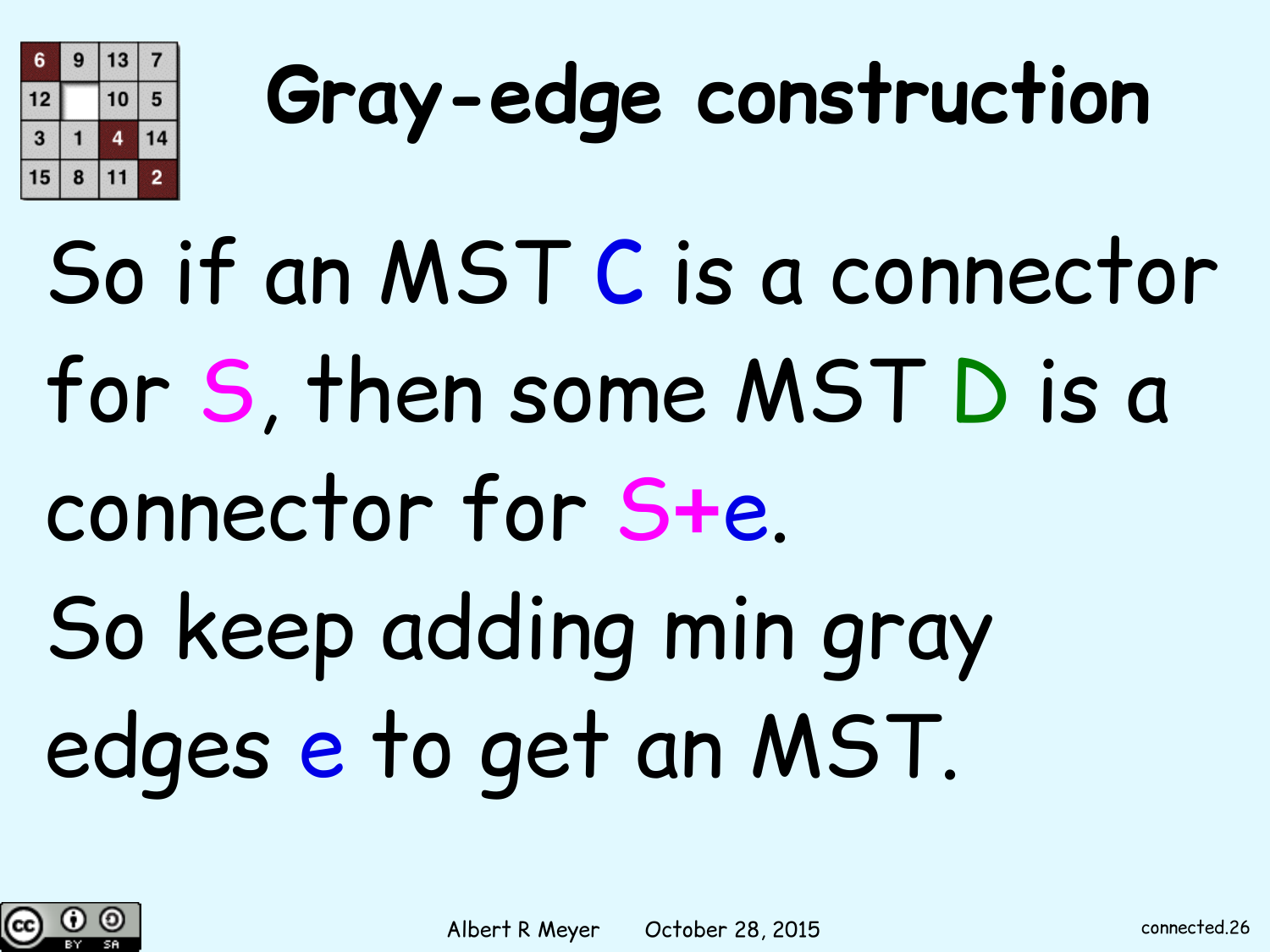

# Gray-edge construction
So if an MST C is a connector
for S, then some MST D is a
connector for S+e.
So keep adding min gray
edges e to get an MST.
connected.26